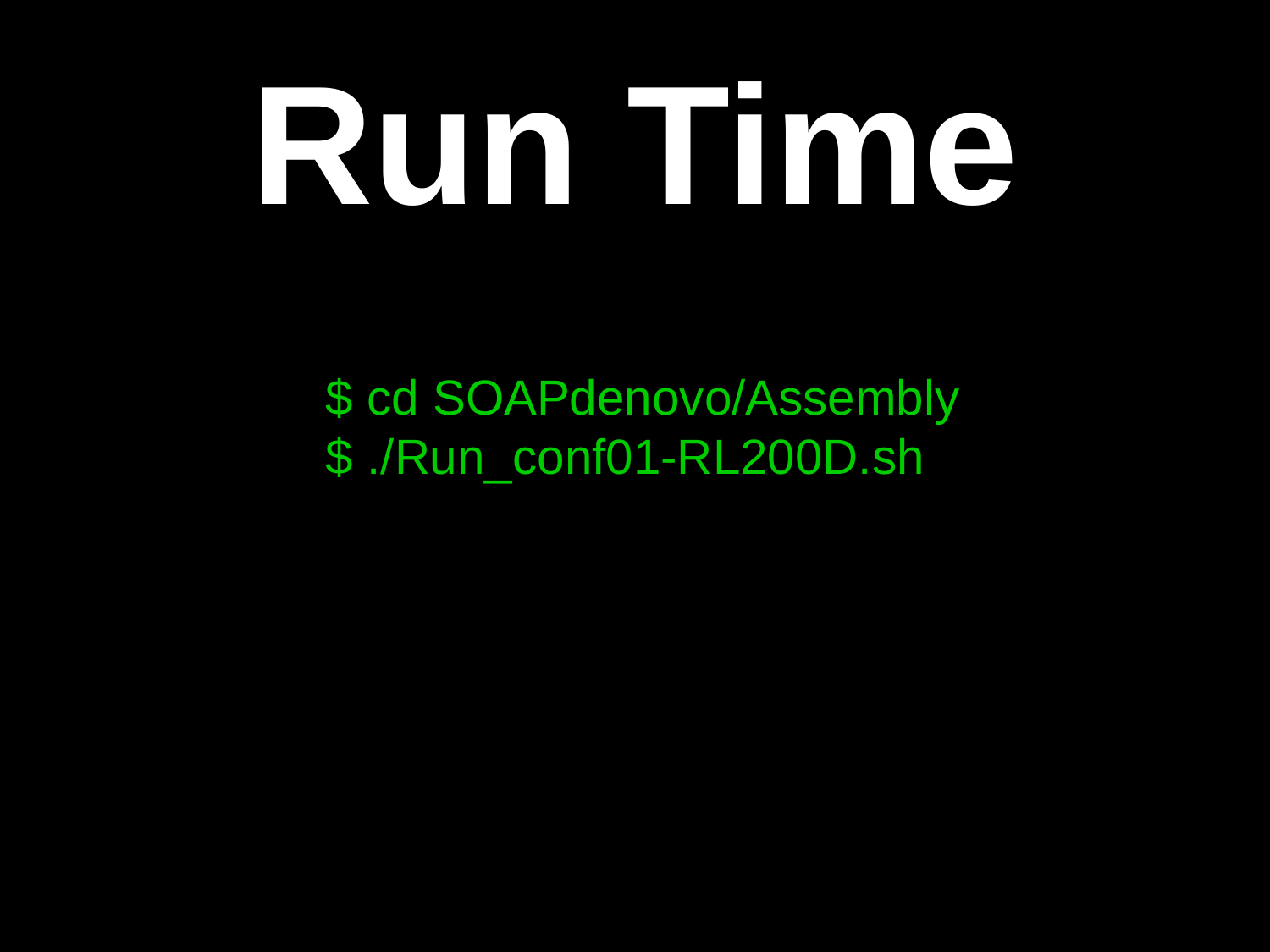

Run Time
$ cd SOAPdenovo/Assembly
$ ./Run_conf01-RL200D.sh